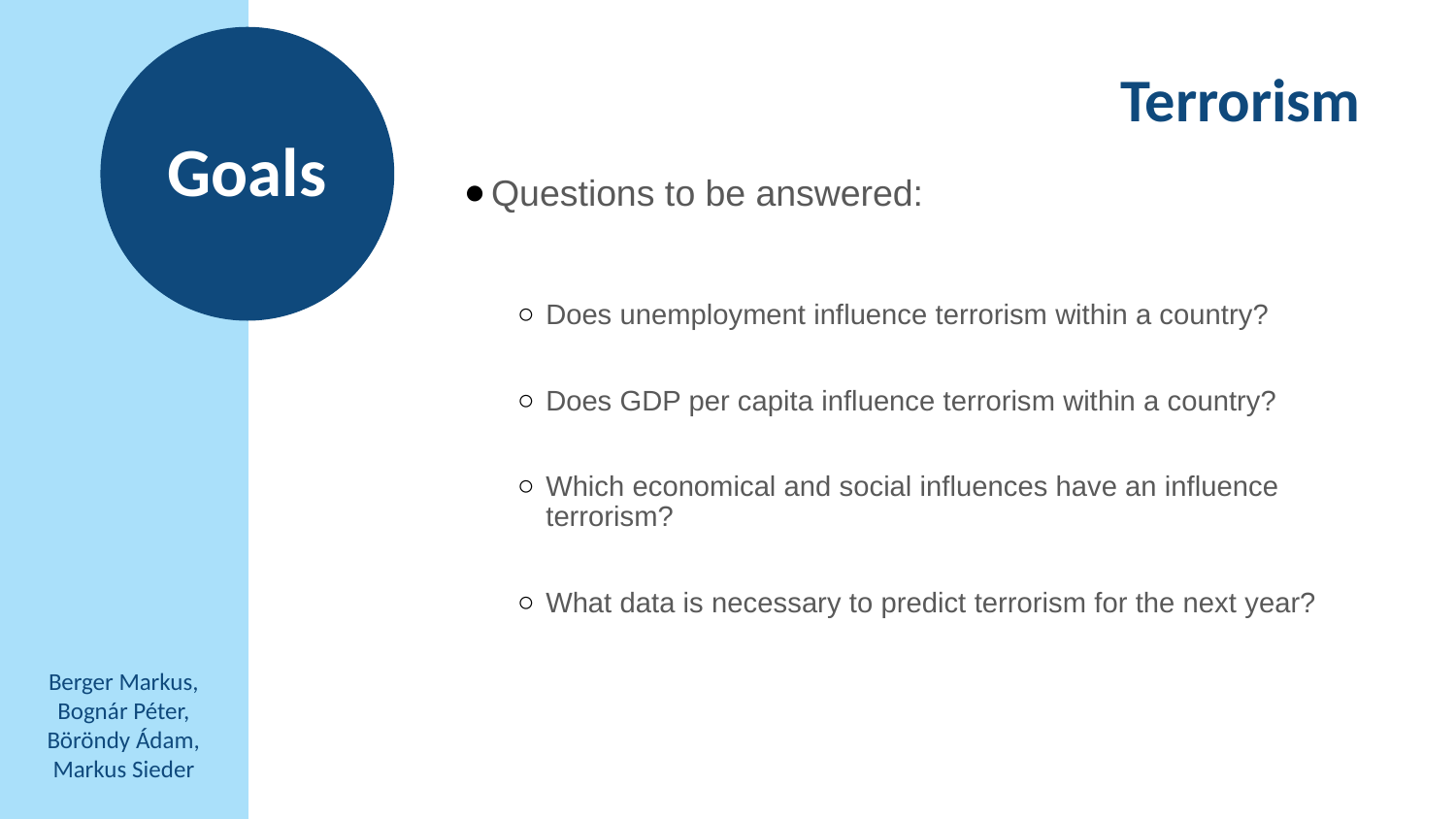

Goals
Terrorism
Questions to be answered:

Does unemployment influence terrorism within a country?

Does GDP per capita influence terrorism within a country?

Which economical and social influences have an influence terrorism?

What data is necessary to predict terrorism for the next year?
Berger Markus,
Bognár Péter,
Böröndy Ádam,
Markus Sieder